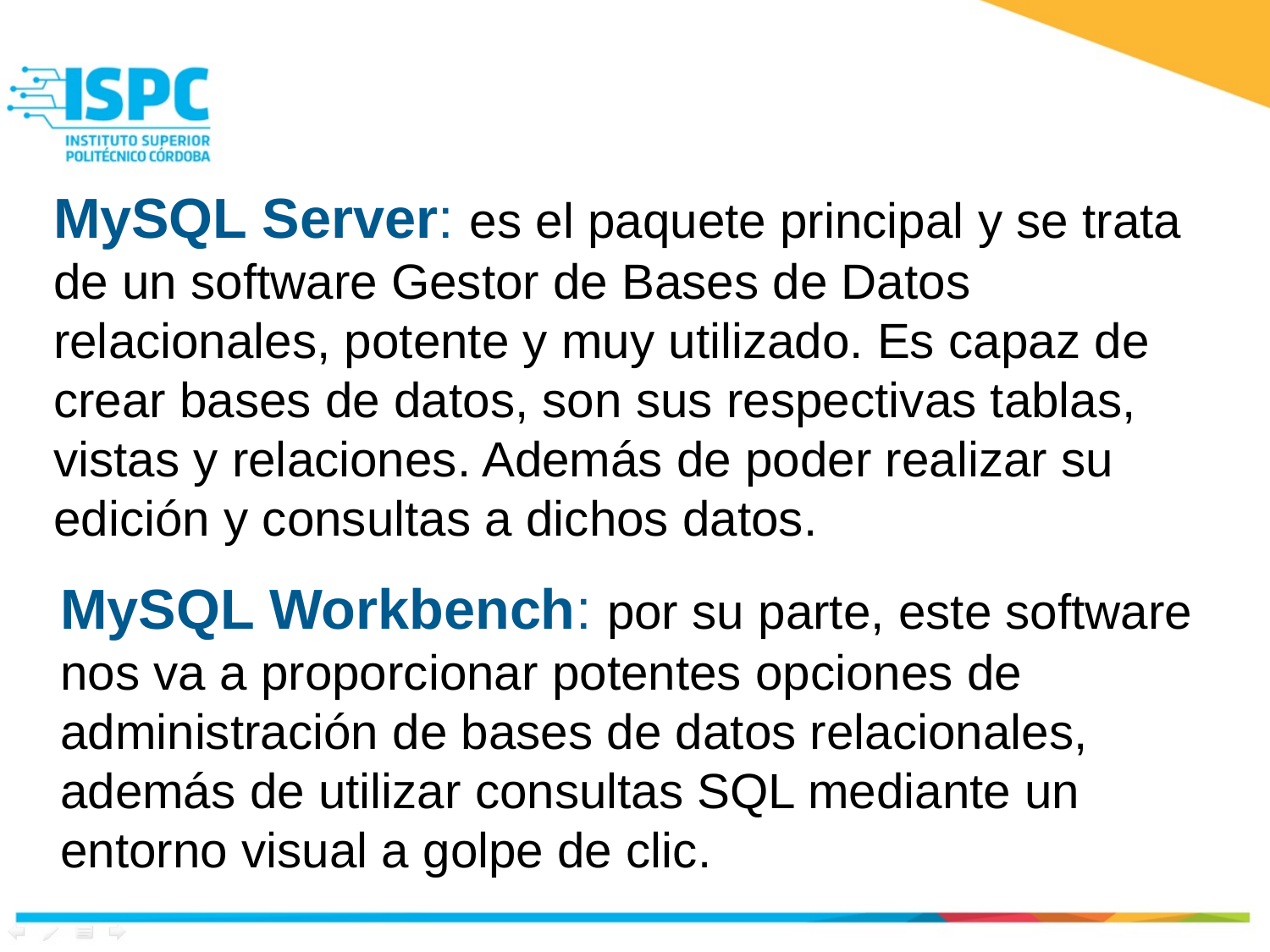

MySQL Server: es el paquete principal y se trata de un software Gestor de Bases de Datos relacionales, potente y muy utilizado. Es capaz de crear bases de datos, son sus respectivas tablas, vistas y relaciones. Además de poder realizar su edición y consultas a dichos datos.
MySQL Workbench: por su parte, este software nos va a proporcionar potentes opciones de administración de bases de datos relacionales, además de utilizar consultas SQL mediante un entorno visual a golpe de clic.